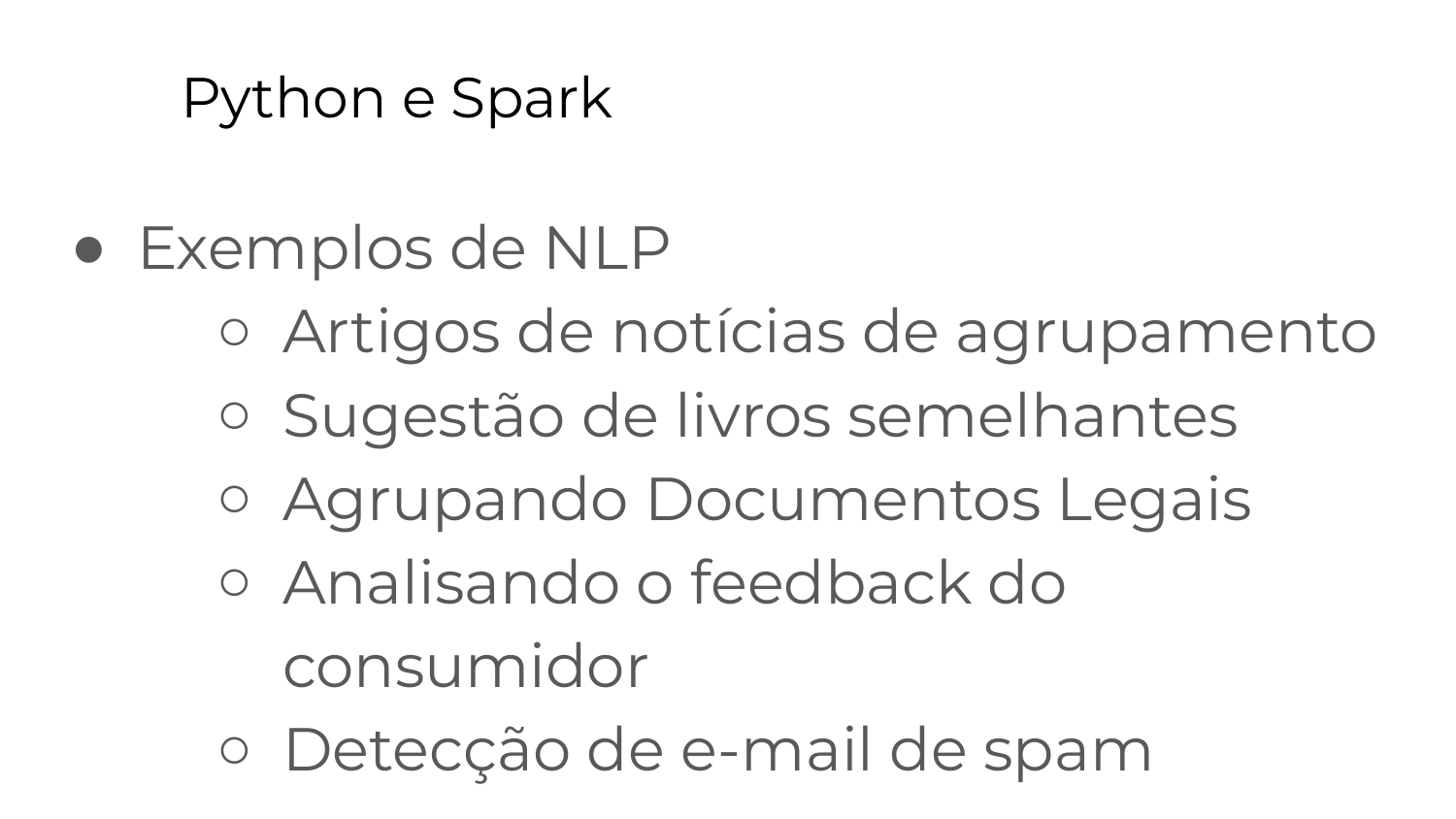

# Python e Spark
Exemplos de NLP
Artigos de notícias de agrupamento
Sugestão de livros semelhantes
Agrupando Documentos Legais
Analisando o feedback do consumidor
Detecção de e-mail de spam